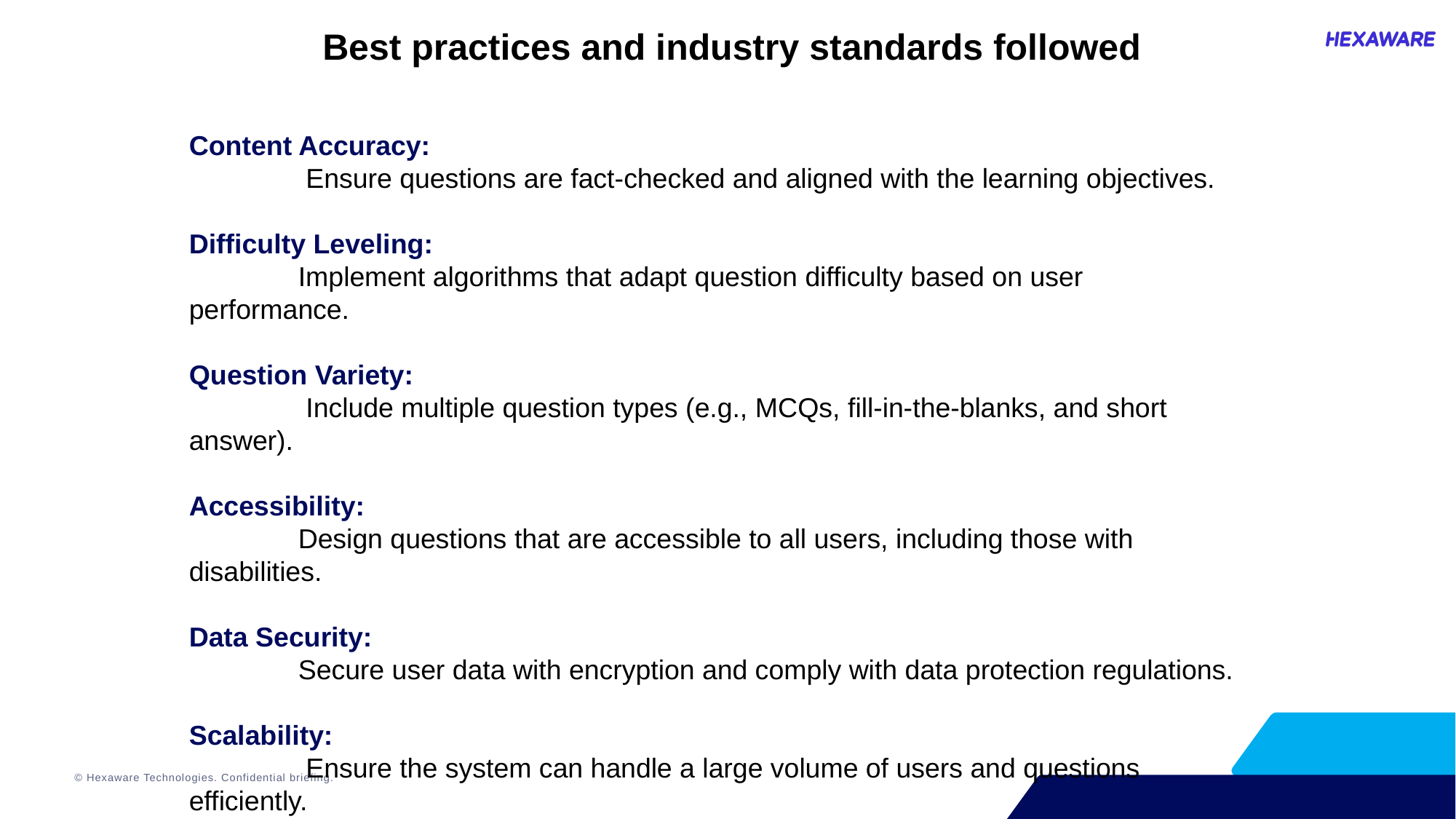

Best practices and industry standards followed
Content Accuracy:
	 Ensure questions are fact-checked and aligned with the learning objectives.

Difficulty Leveling:
	Implement algorithms that adapt question difficulty based on user performance.

Question Variety:
	 Include multiple question types (e.g., MCQs, fill-in-the-blanks, and short answer).

Accessibility:
	Design questions that are accessible to all users, including those with disabilities.

Data Security:
	Secure user data with encryption and comply with data protection regulations.

Scalability:
	 Ensure the system can handle a large volume of users and questions efficiently.